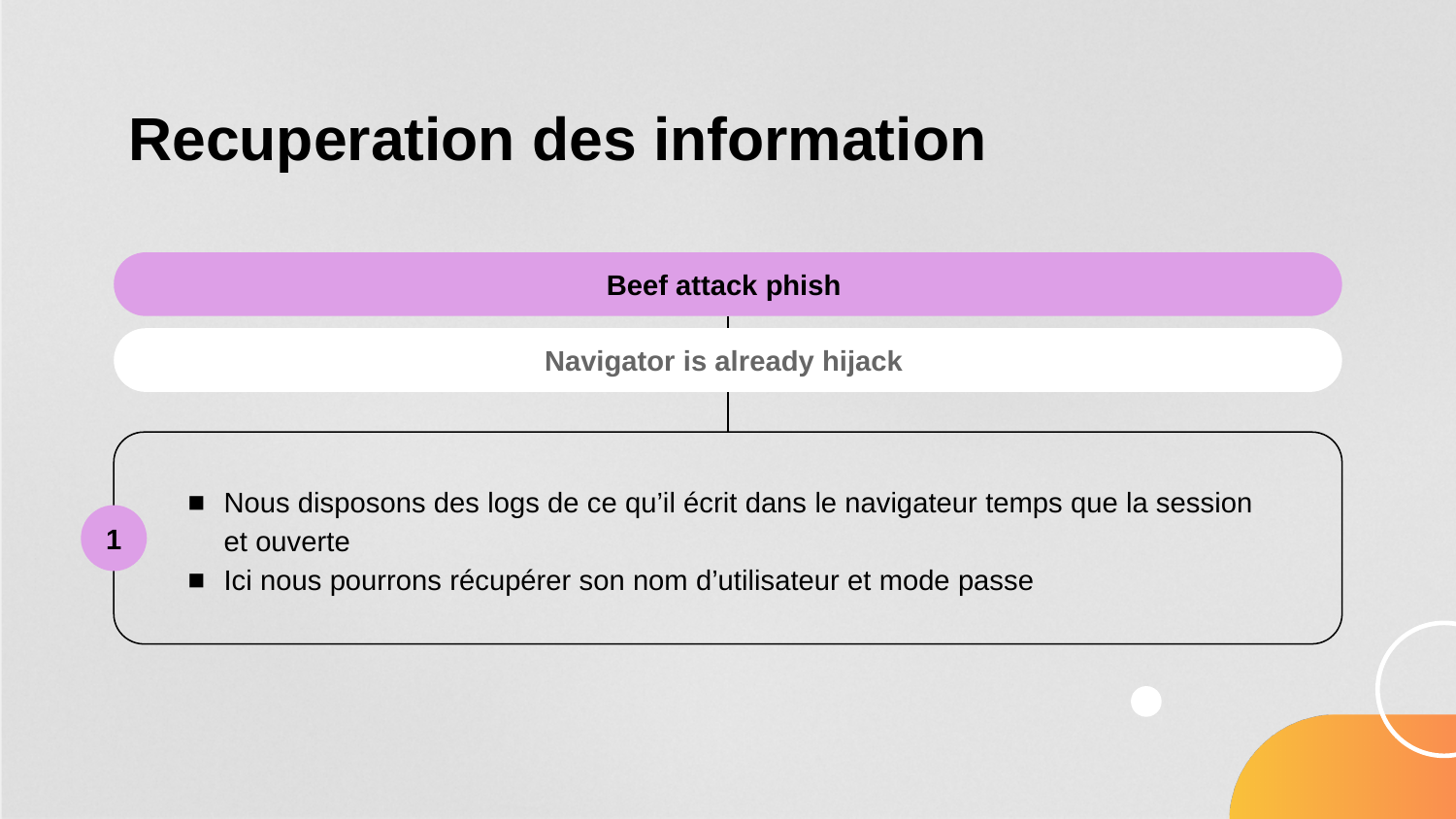

# Recuperation des information
Beef attack phish
Navigator is already hijack
Nous disposons des logs de ce qu’il écrit dans le navigateur temps que la session et ouverte
Ici nous pourrons récupérer son nom d’utilisateur et mode passe

1